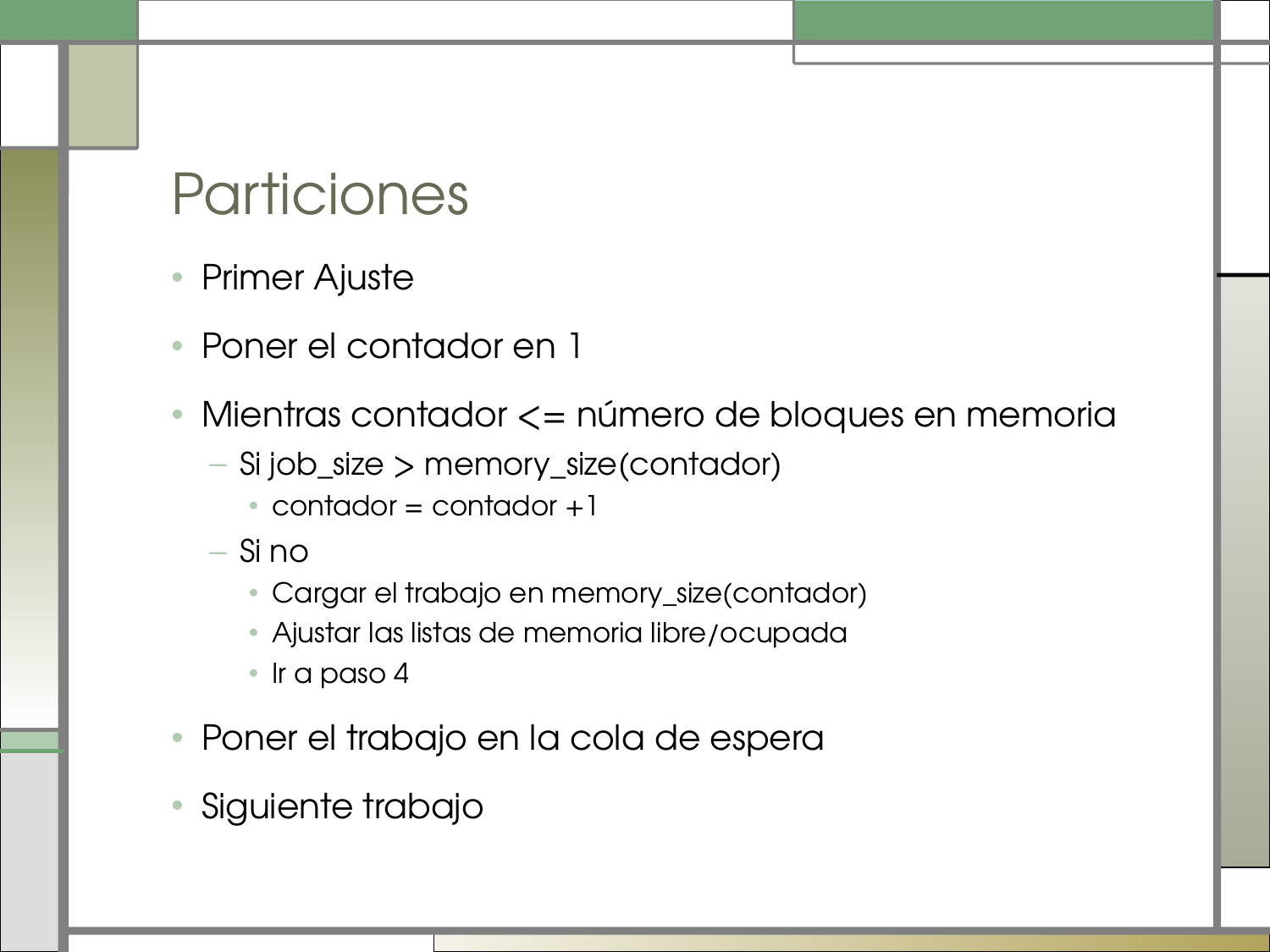

# Particiones
Primer Ajuste
Poner el contador en 1
Mientras contador <= número de bloques en memoria
Si job_size > memory_size(contador)
contador = contador +1
Si no
Cargar el trabajo en memory_size(contador)
Ajustar las listas de memoria libre/ocupada
Ir a paso 4
Poner el trabajo en la cola de espera
Siguiente trabajo